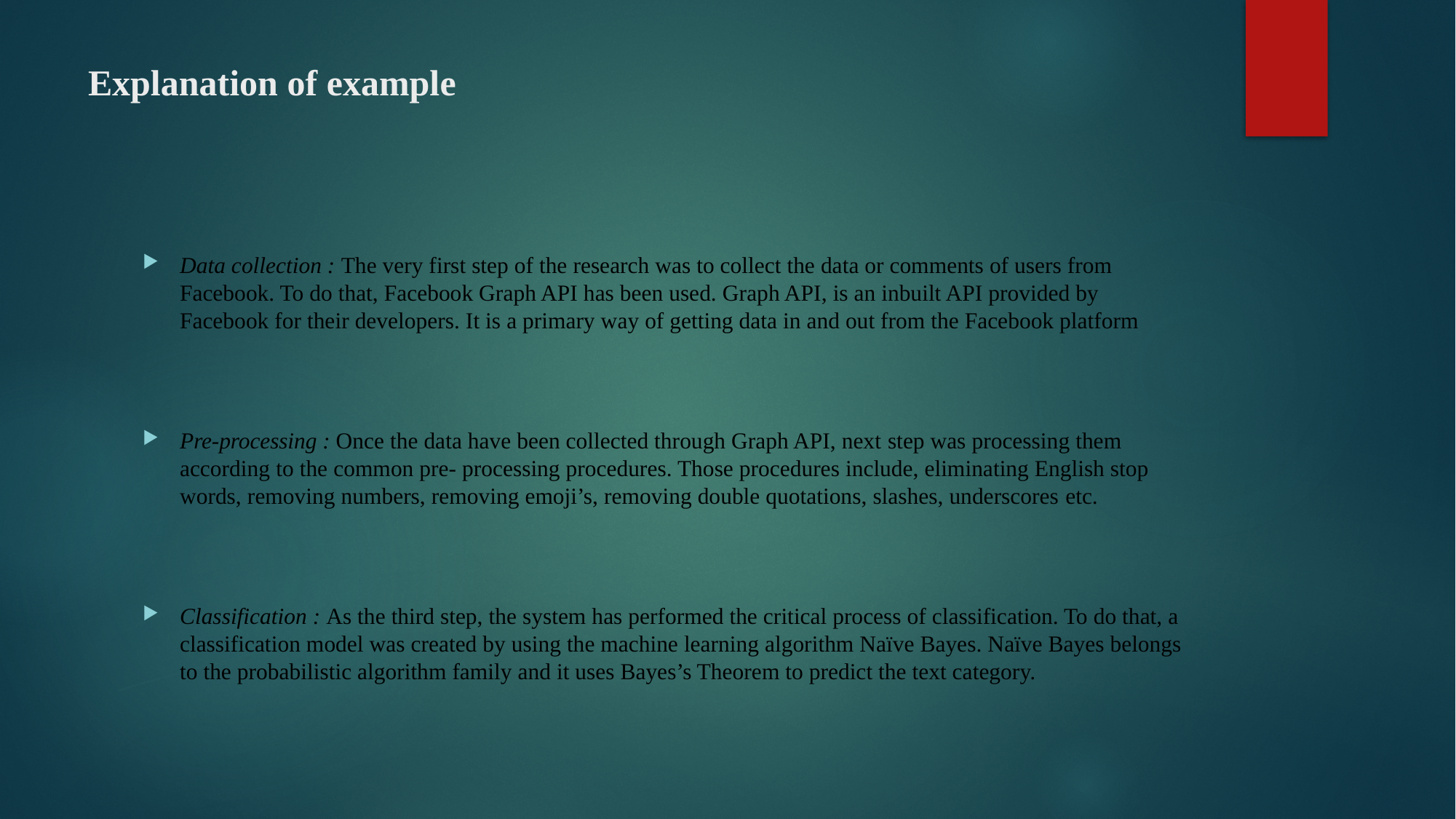

# Explanation of example
Data collection : The very first step of the research was to collect the data or comments of users from Facebook. To do that, Facebook Graph API has been used. Graph API, is an inbuilt API provided by Facebook for their developers. It is a primary way of getting data in and out from the Facebook platform

Pre-processing : Once the data have been collected through Graph API, next step was processing them according to the common pre- processing procedures. Those procedures include, eliminating English stop words, removing numbers, removing emoji’s, removing double quotations, slashes, underscores etc.

Classification : As the third step, the system has performed the critical process of classification. To do that, a classification model was created by using the machine learning algorithm Naïve Bayes. Naïve Bayes belongs to the probabilistic algorithm family and it uses Bayes’s Theorem to predict the text category.